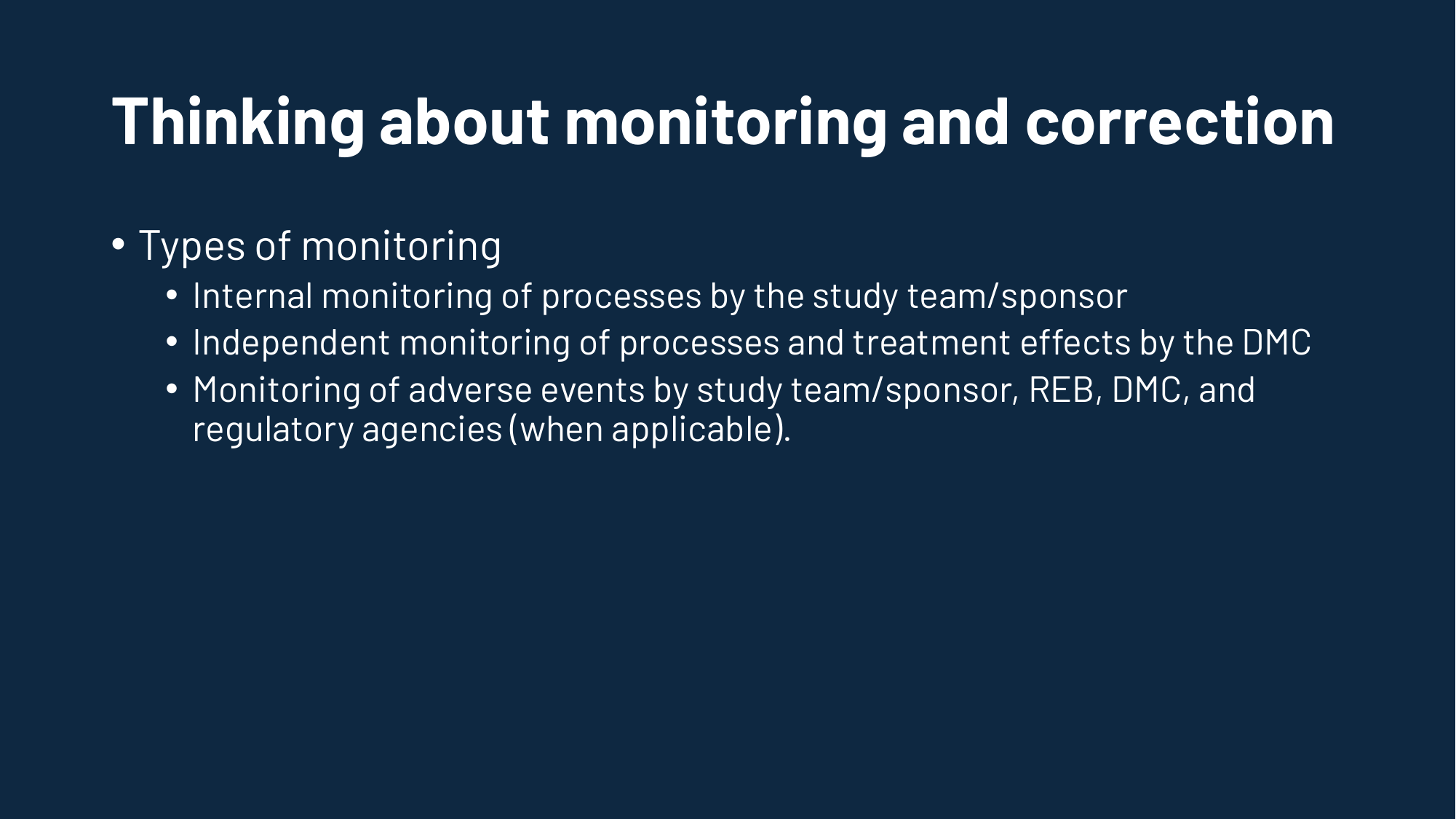

# Thinking about monitoring and correction
Types of monitoring
Internal monitoring of processes by the study team/sponsor
Independent monitoring of processes and treatment effects by the DMC
Monitoring of adverse events by study team/sponsor, REB, DMC, and regulatory agencies (when applicable).